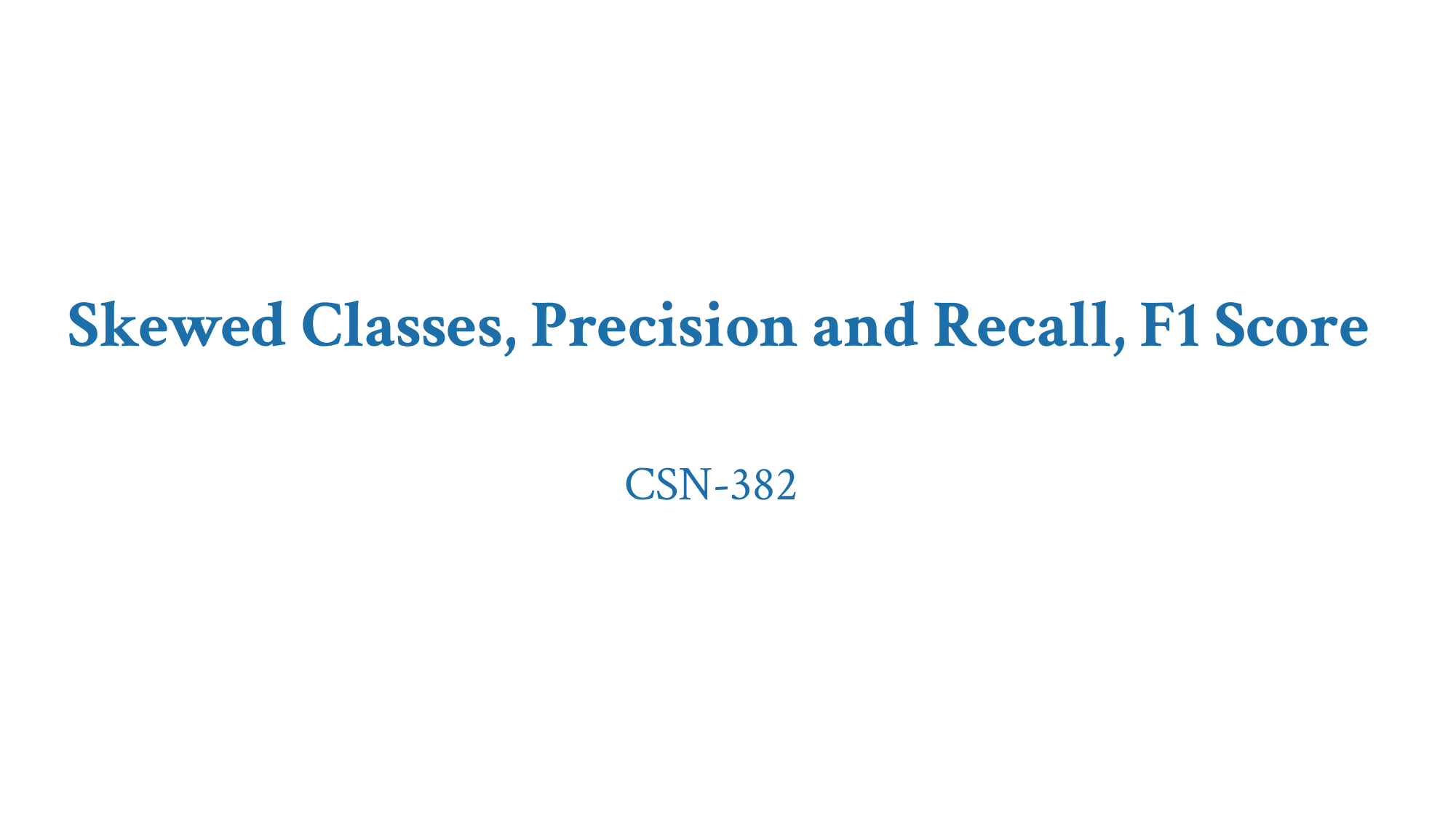

# Skewed Classes, Precision and Recall, F1 Score
CSN-382